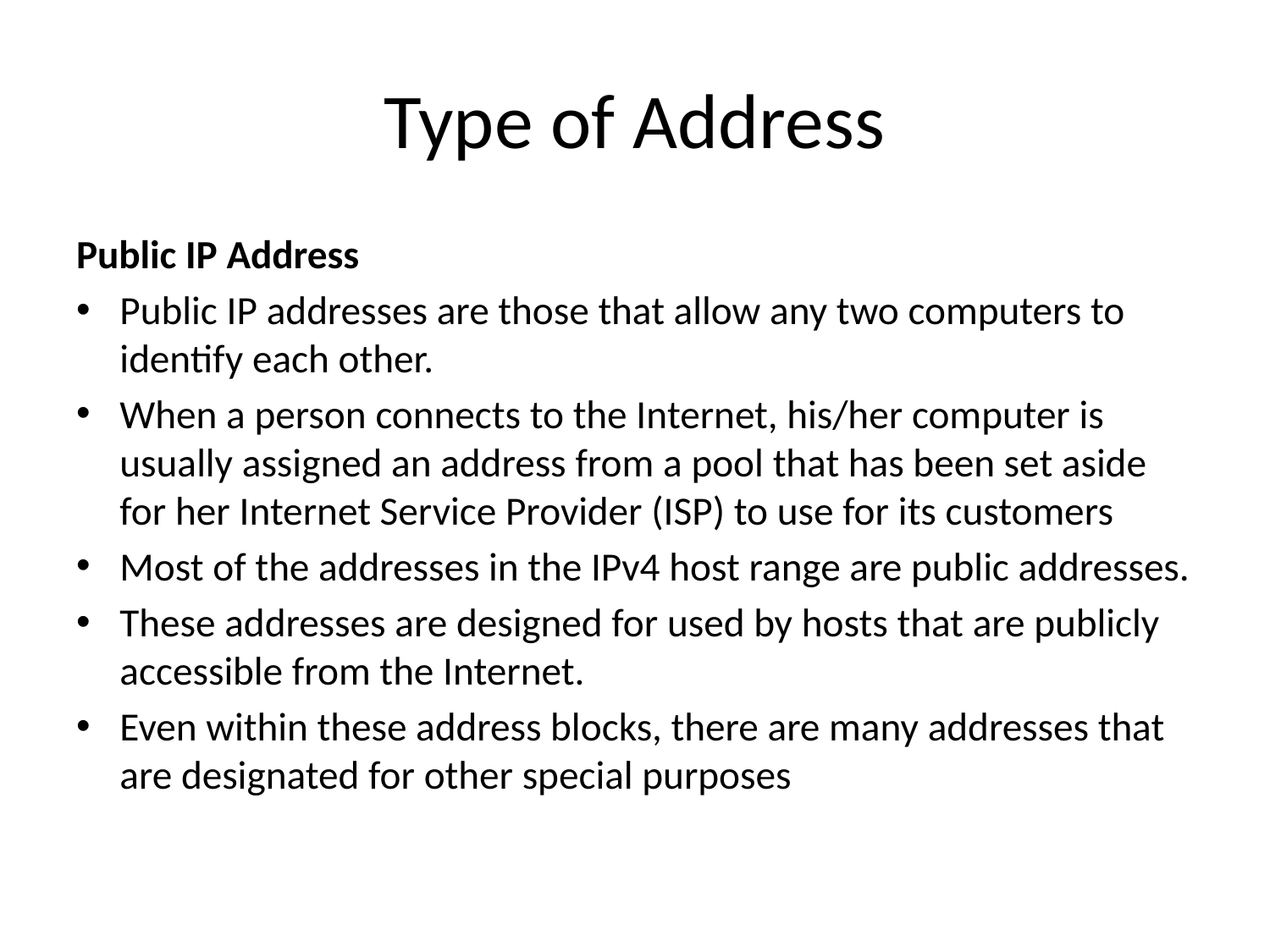

# Type of Address
Public IP Address
Public IP addresses are those that allow any two computers to identify each other.
When a person connects to the Internet, his/her computer is usually assigned an address from a pool that has been set aside for her Internet Service Provider (ISP) to use for its customers
Most of the addresses in the IPv4 host range are public addresses.
These addresses are designed for used by hosts that are publicly accessible from the Internet.
Even within these address blocks, there are many addresses that are designated for other special purposes